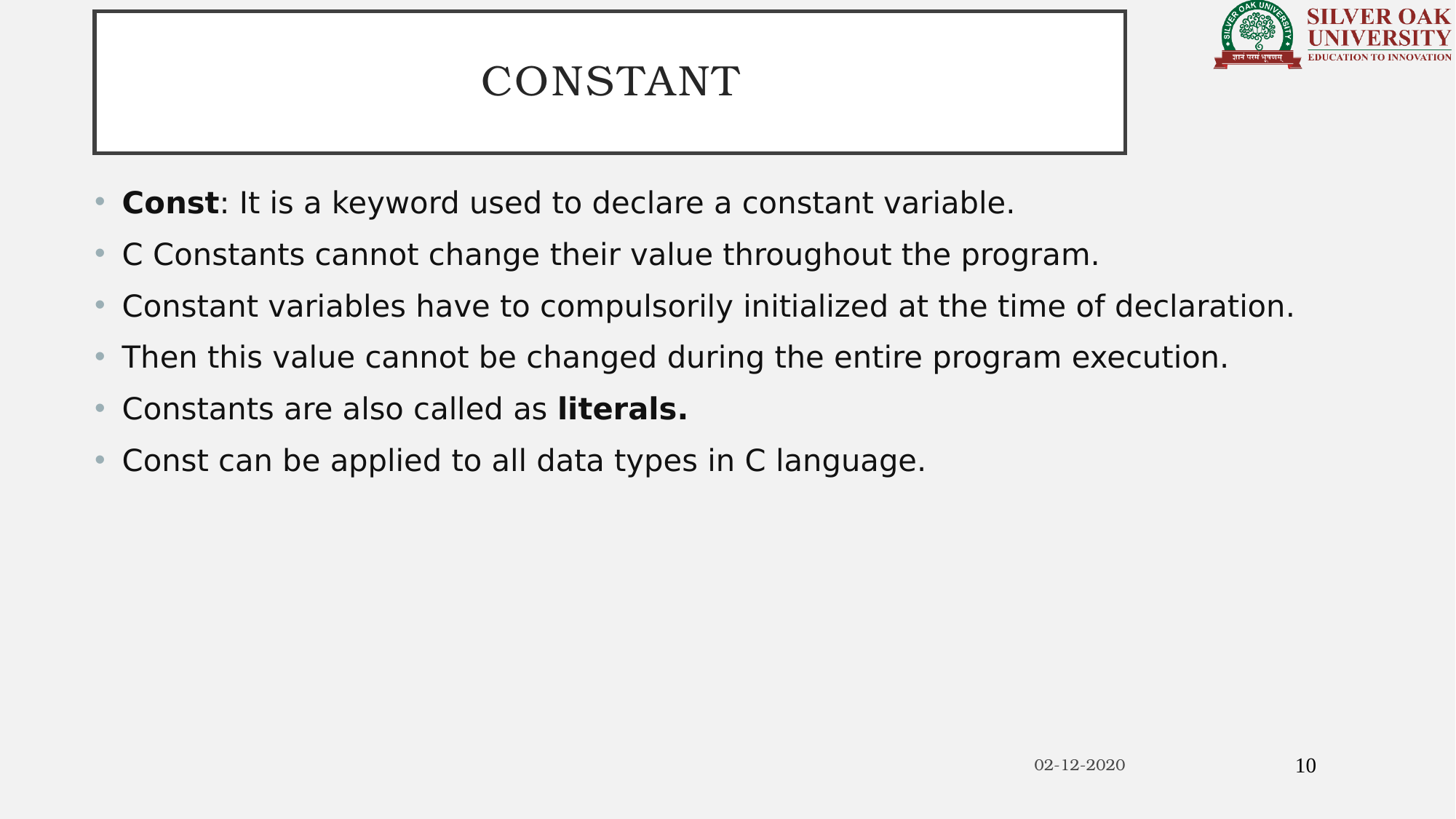

# constant
Const: It is a keyword used to declare a constant variable.
C Constants cannot change their value throughout the program.
Constant variables have to compulsorily initialized at the time of declaration.
Then this value cannot be changed during the entire program execution.
Constants are also called as literals.
Const can be applied to all data types in C language.

10
02-12-2020